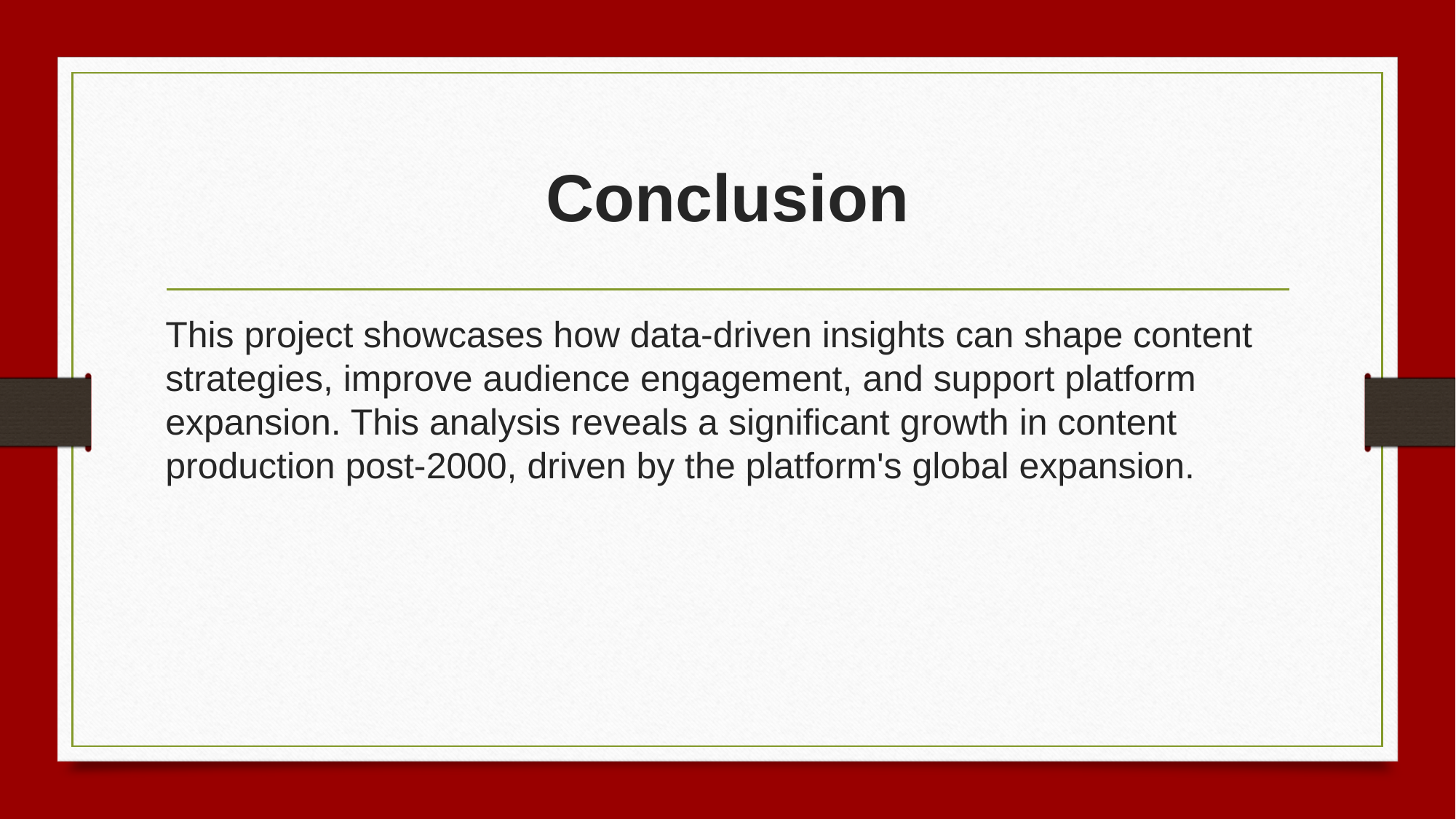

# Conclusion
This project showcases how data-driven insights can shape content strategies, improve audience engagement, and support platform expansion. This analysis reveals a significant growth in content production post-2000, driven by the platform's global expansion.